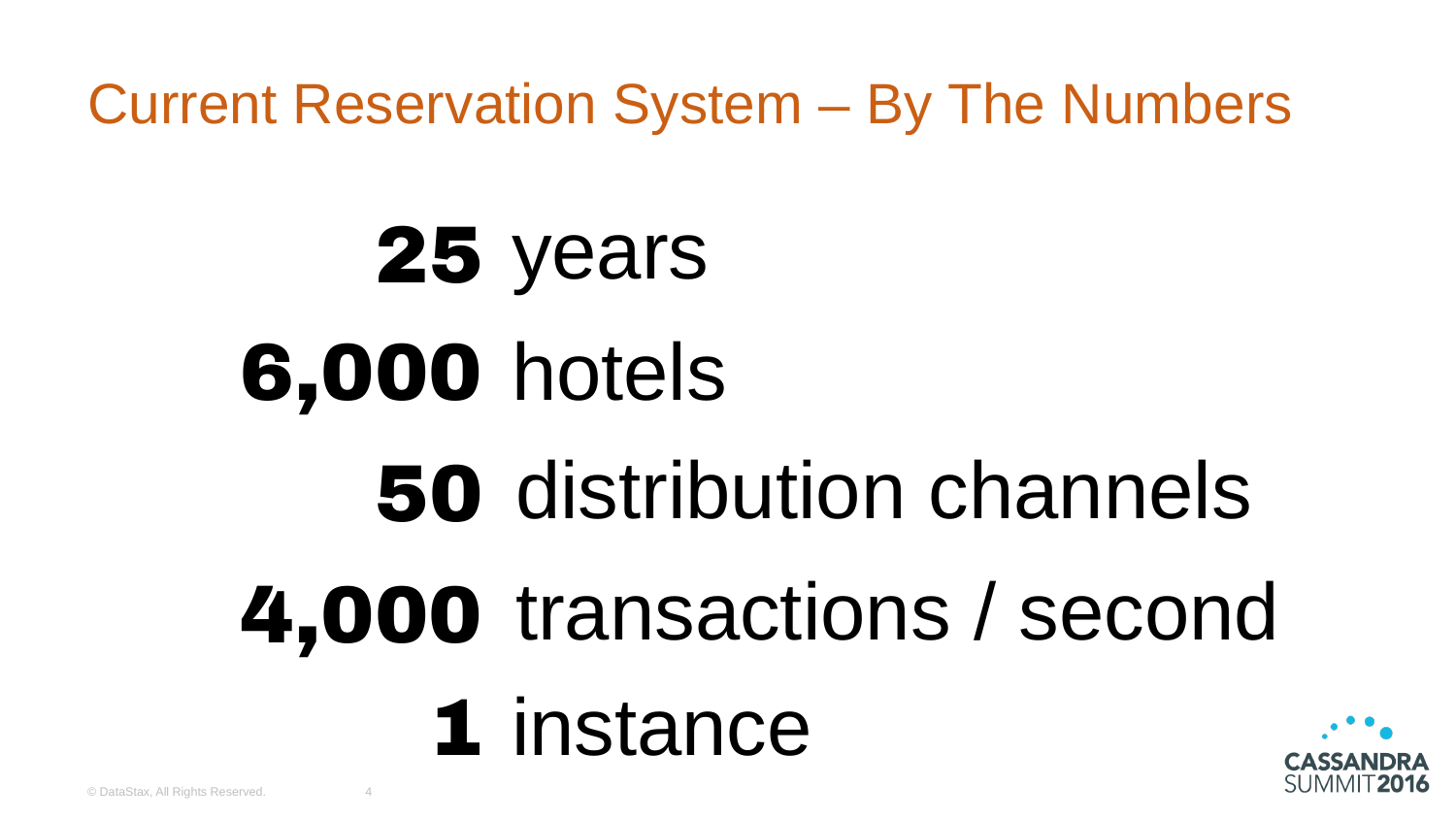

# Current Reservation System – By The Numbers
years
25
6,000
hotels
distribution channels
50
transactions / second
4,000
1
instance
© DataStax, All Rights Reserved.
4